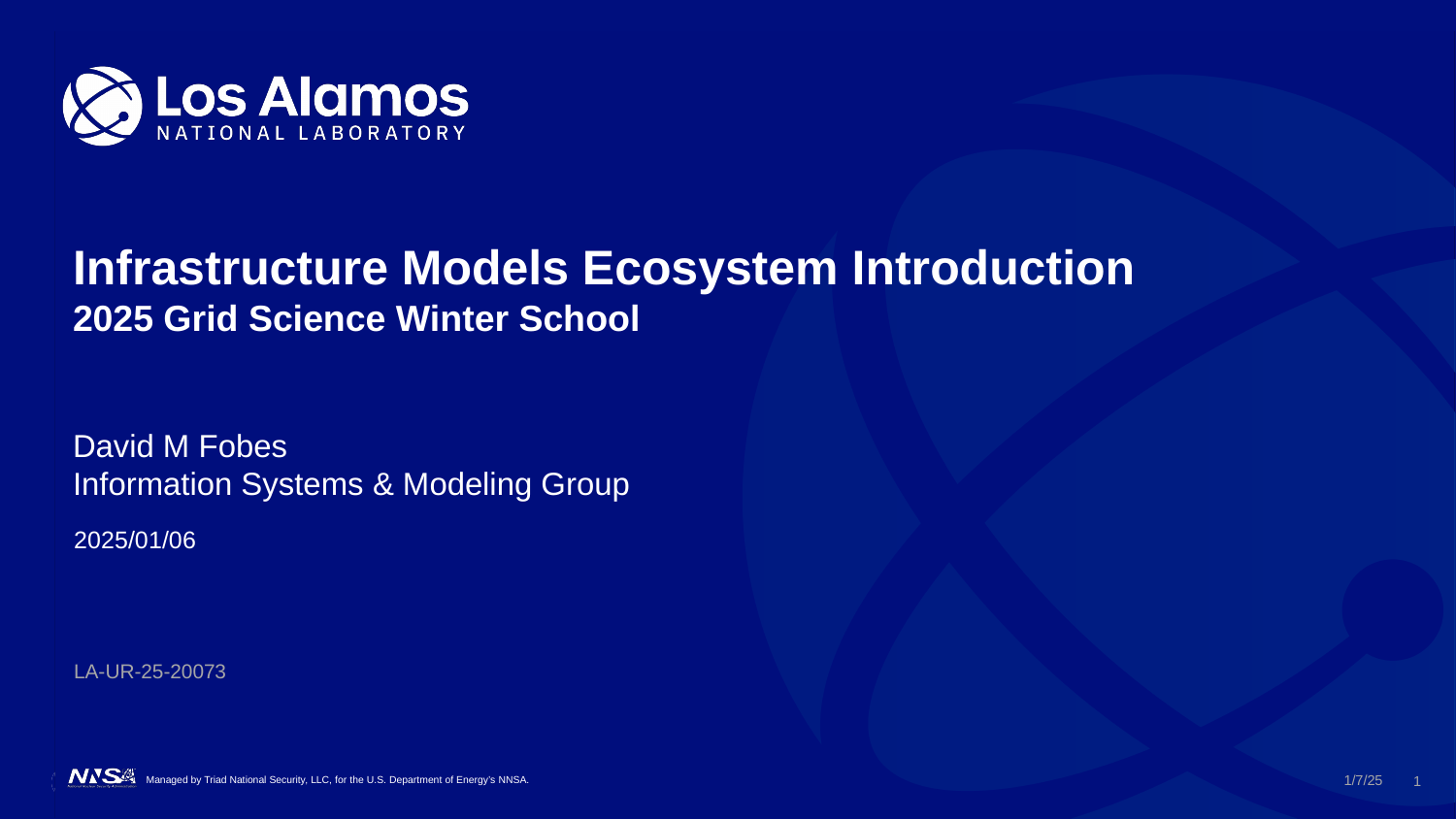

# Infrastructure Models Ecosystem Introduction 2025 Grid Science Winter School
David M Fobes
Information Systems & Modeling Group
2025/01/06
LA-UR-25-20073